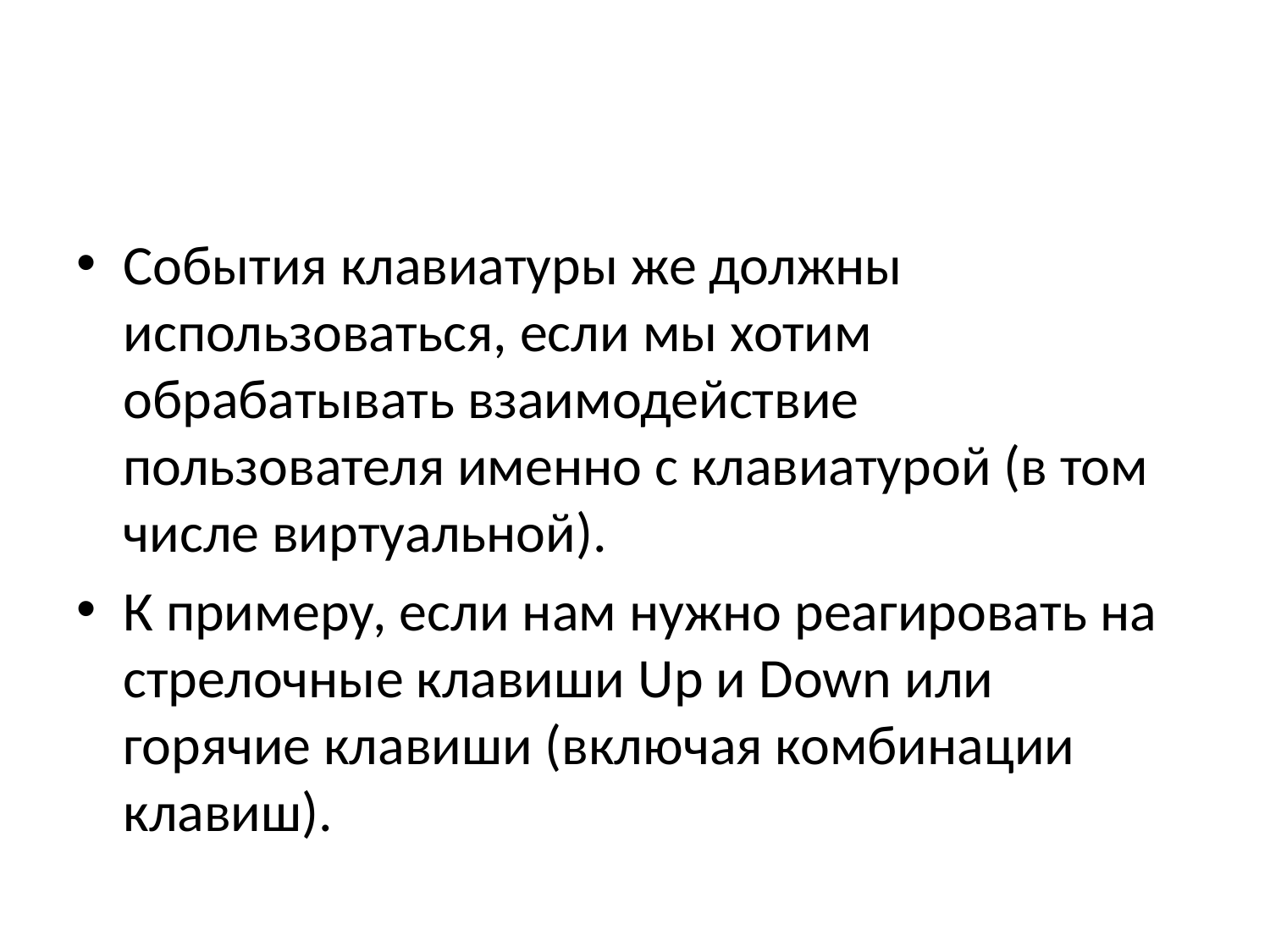

События клавиатуры же должны использоваться, если мы хотим обрабатывать взаимодействие пользователя именно с клавиатурой (в том числе виртуальной).
К примеру, если нам нужно реагировать на стрелочные клавиши Up и Down или горячие клавиши (включая комбинации клавиш).